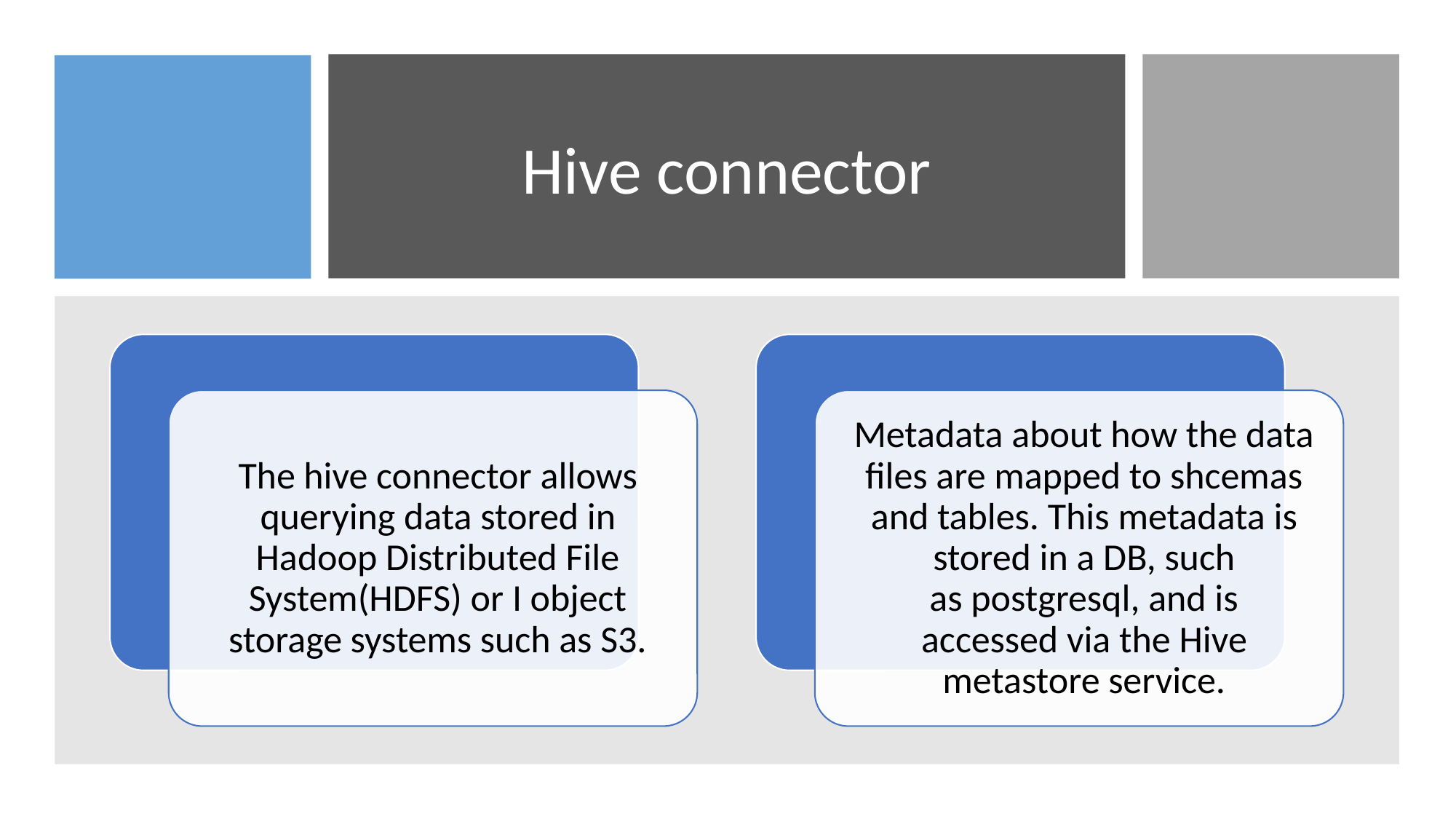

# Hive connector

The hive connector allows querying data stored in Hadoop Distributed File System(HDFS) or I object storage systems such as S3.
Metadata about how the data files are mapped to shcemas and tables. This metadata is stored in a DB, such as postgresql, and is accessed via the Hive metastore service.